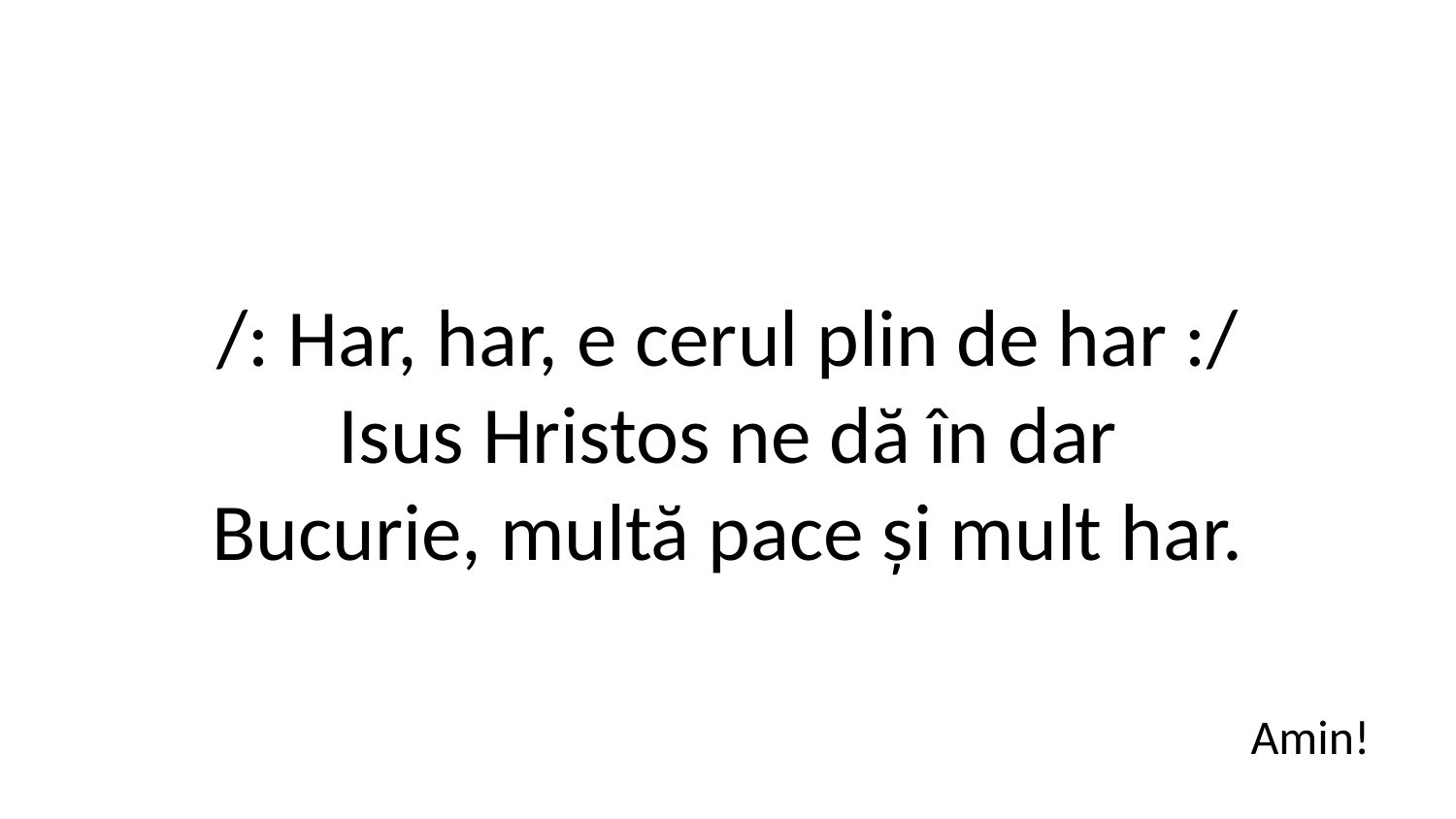

/: Har, har, e cerul plin de har :/
Isus Hristos ne dă în dar
Bucurie, multă pace și mult har.

Amin!